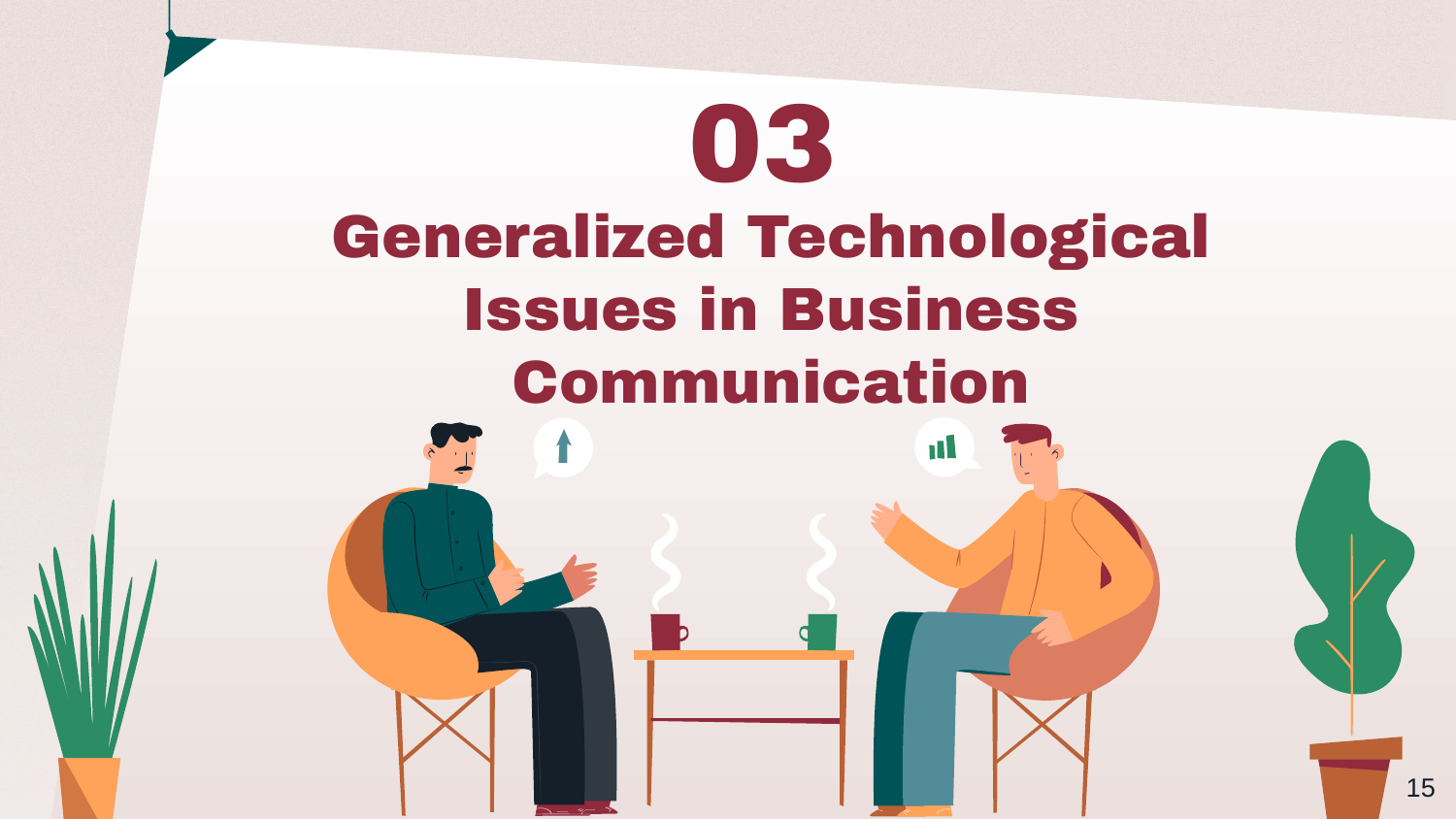

03
# Generalized Technological Issues in Business Communication

15